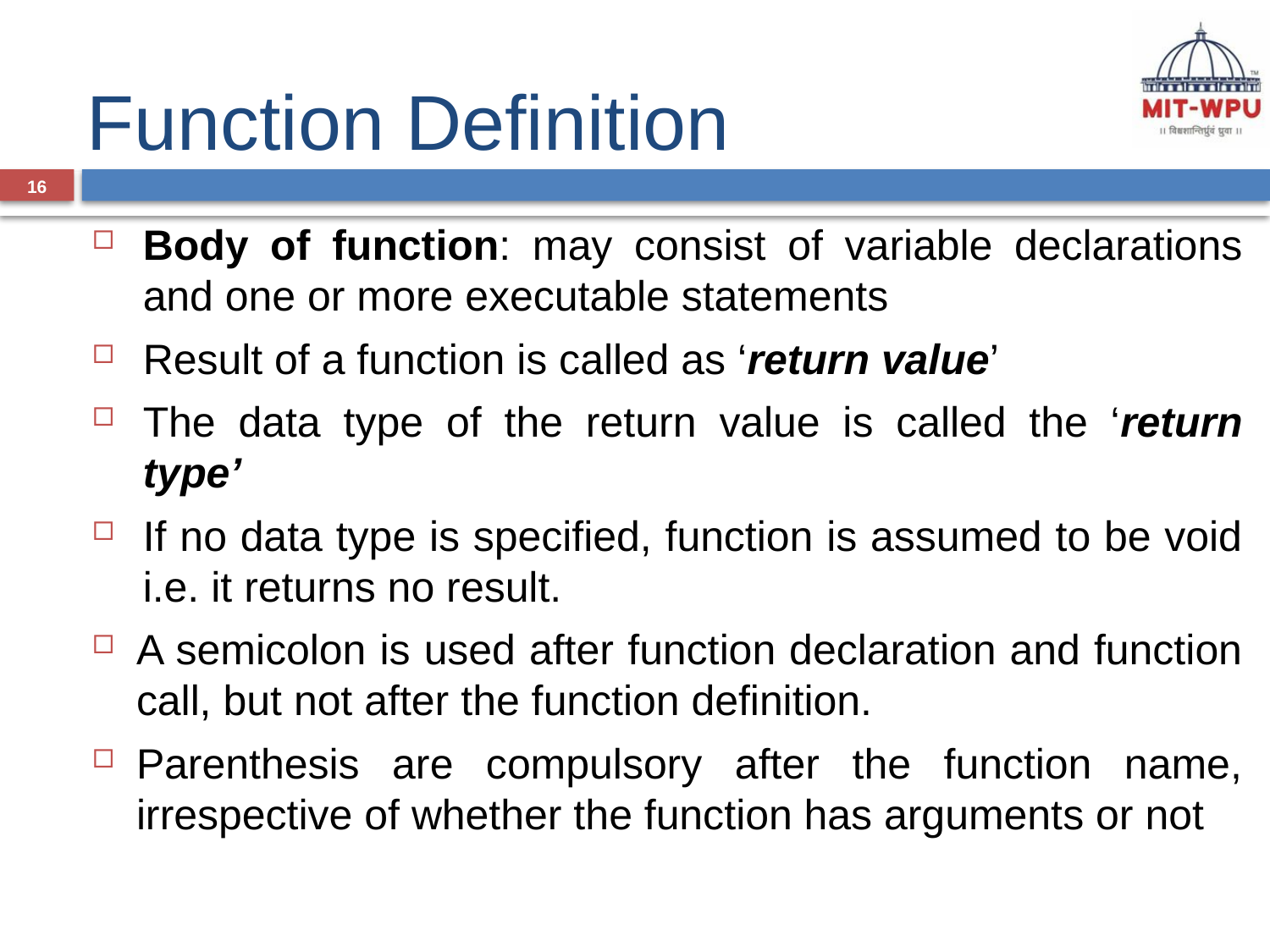

# Function Definition
16
Body of function: may consist of variable declarations and one or more executable statements
Result of a function is called as ‘return value’
The data type of the return value is called the ‘return type’
If no data type is specified, function is assumed to be void i.e. it returns no result.
A semicolon is used after function declaration and function call, but not after the function definition.
Parenthesis are compulsory after the function name, irrespective of whether the function has arguments or not